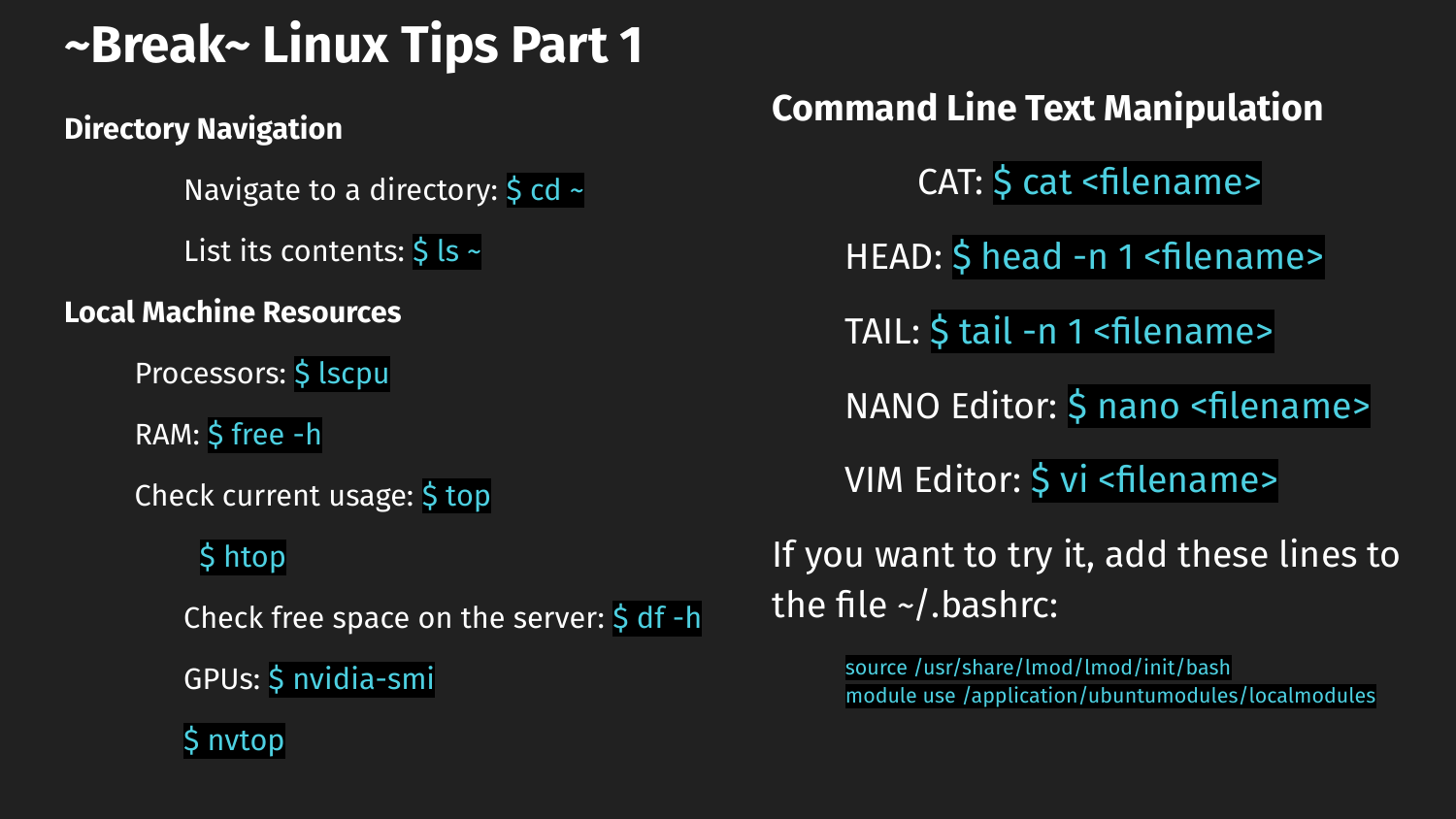

# ~Break~ Linux Tips Part 1
Command Line Text Manipulation
	CAT: $ cat <filename>
HEAD: $ head -n 1 <filename>
TAIL: $ tail -n 1 <filename>
NANO Editor: $ nano <filename>
VIM Editor: $ vi <filename>
If you want to try it, add these lines to the file ~/.bashrc:
source /usr/share/lmod/lmod/init/bash
module use /application/ubuntumodules/localmodules
Directory Navigation
	Navigate to a directory: $ cd ~
	List its contents: $ ls ~
Local Machine Resources
Processors: $ lscpu
RAM: $ free -h
Check current usage: $ top
					  $ htop
	Check free space on the server: $ df -h
	GPUs: $ nvidia-smi
		$ nvtop